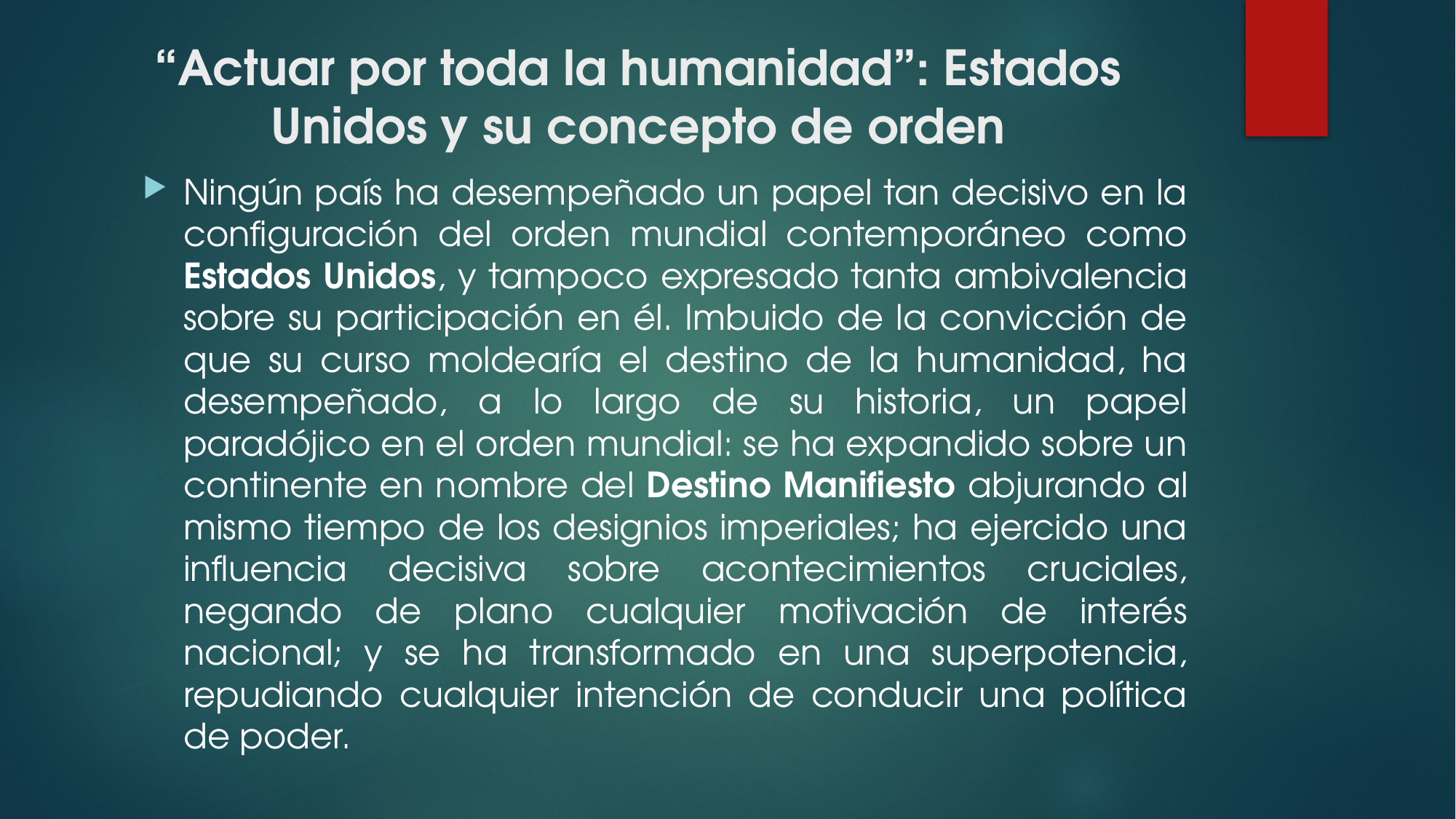

# “Actuar por toda la humanidad”: Estados Unidos y su concepto de orden
Ningún país ha desempeñado un papel tan decisivo en la configuración del orden mundial contemporáneo como Estados Unidos, y tampoco expresado tanta ambivalencia sobre su participación en él. Imbuido de la convicción de que su curso moldearía el destino de la humanidad, ha desempeñado, a lo largo de su historia, un papel paradójico en el orden mundial: se ha expandido sobre un continente en nombre del Destino Manifiesto abjurando al mismo tiempo de los designios imperiales; ha ejercido una influencia decisiva sobre acontecimientos cruciales, negando de plano cualquier motivación de interés nacional; y se ha transformado en una superpotencia, repudiando cualquier intención de conducir una política de poder.